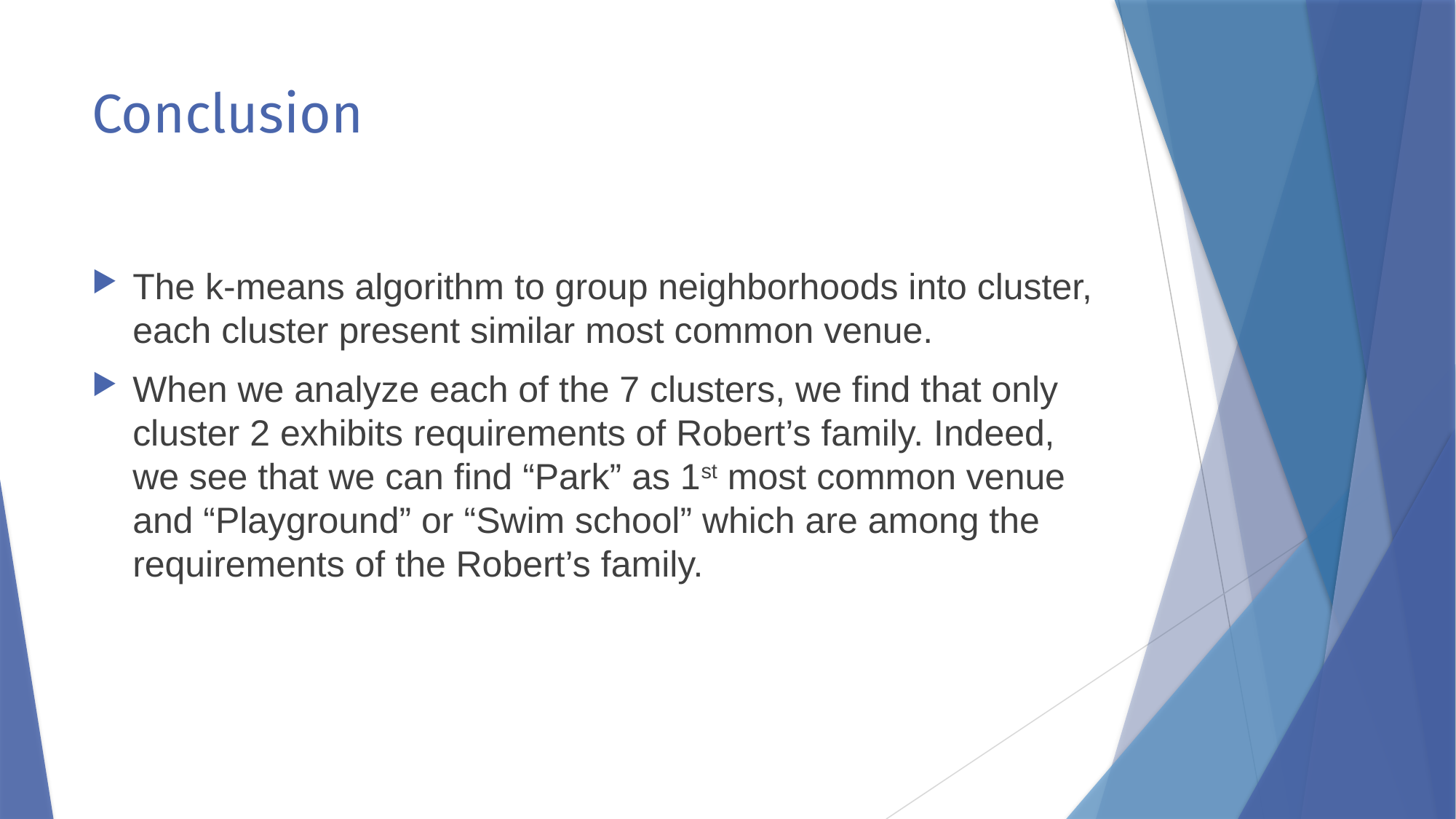

# Conclusion
The k-means algorithm to group neighborhoods into cluster, each cluster present similar most common venue.
When we analyze each of the 7 clusters, we find that only cluster 2 exhibits requirements of Robert’s family. Indeed, we see that we can find “Park” as 1st most common venue and “Playground” or “Swim school” which are among the requirements of the Robert’s family.